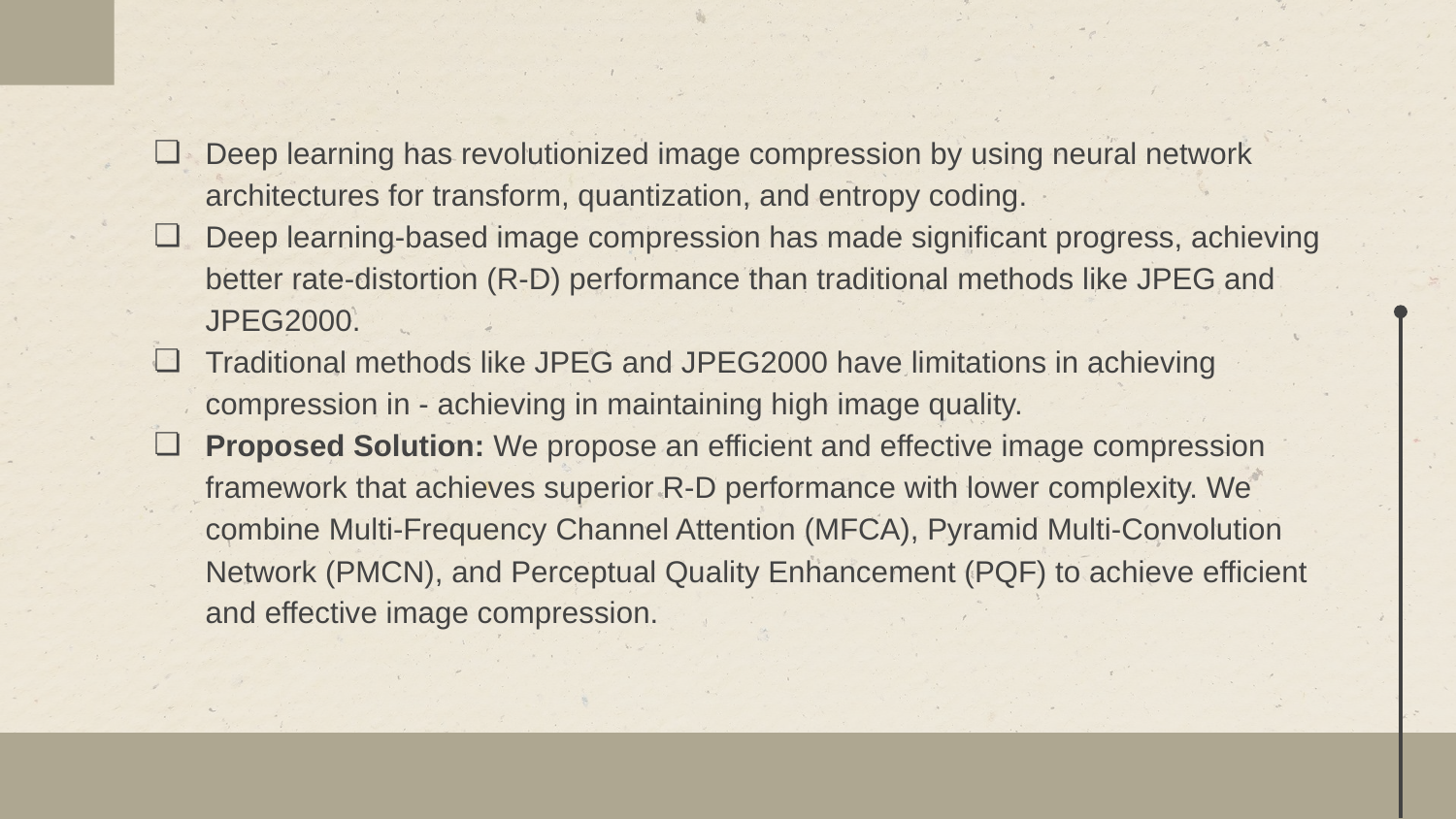

Deep learning has revolutionized image compression by using neural network architectures for transform, quantization, and entropy coding.
Deep learning-based image compression has made significant progress, achieving better rate-distortion (R-D) performance than traditional methods like JPEG and JPEG2000.
Traditional methods like JPEG and JPEG2000 have limitations in achieving compression in - achieving in maintaining high image quality.
Proposed Solution: We propose an efficient and effective image compression framework that achieves superior R-D performance with lower complexity. We combine Multi-Frequency Channel Attention (MFCA), Pyramid Multi-Convolution Network (PMCN), and Perceptual Quality Enhancement (PQF) to achieve efficient and effective image compression.